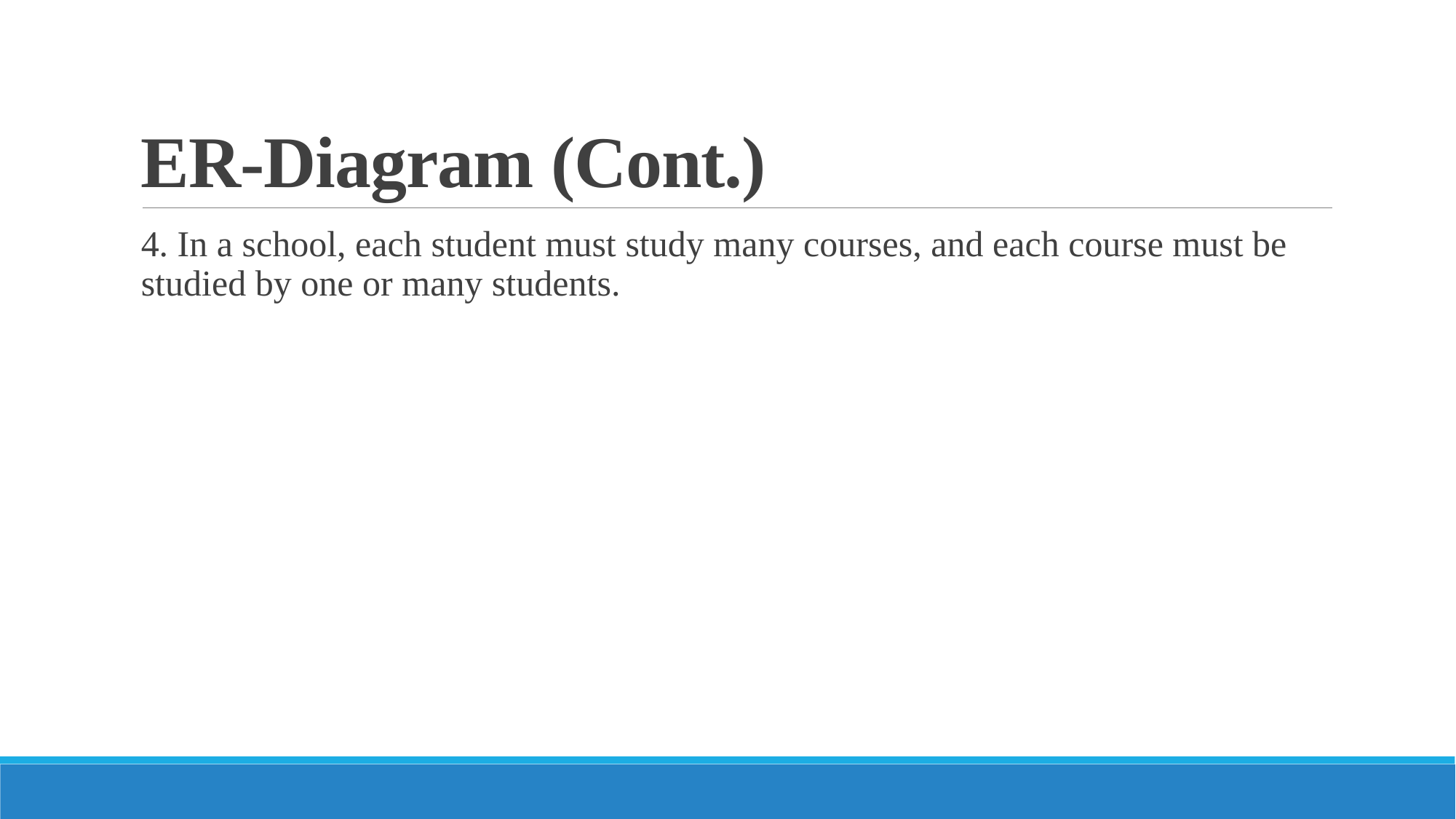

# ER-Diagram (Cont.)
4. In a school, each student must study many courses, and each course must be studied by one or many students.